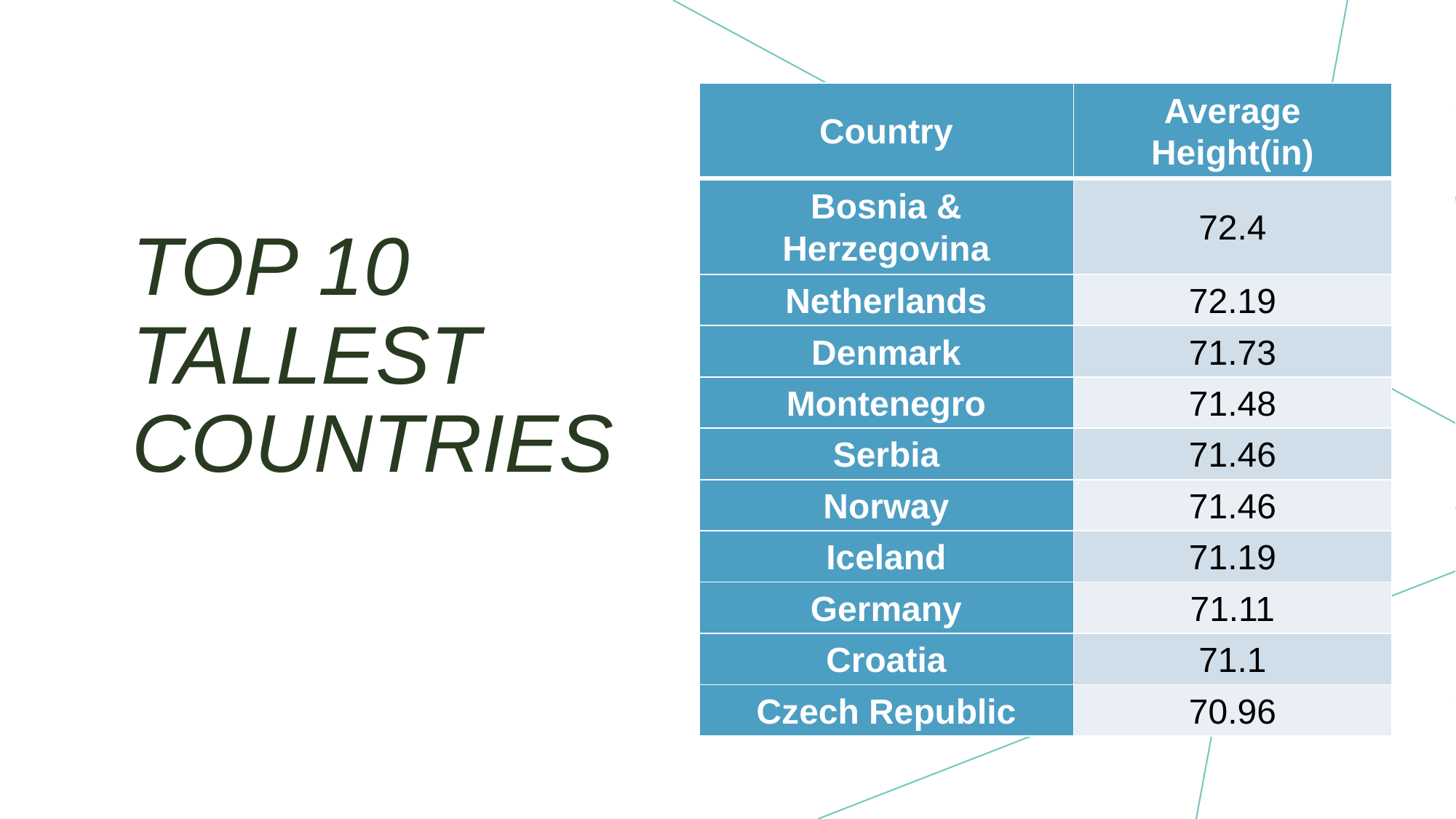

# Top 10 Tallest Countries
| Country | Average Height(in) |
| --- | --- |
| Bosnia & Herzegovina | 72.4 |
| Netherlands | 72.19 |
| Denmark | 71.73 |
| Montenegro | 71.48 |
| Serbia | 71.46 |
| Norway | 71.46 |
| Iceland | 71.19 |
| Germany | 71.11 |
| Croatia | 71.1 |
| Czech Republic | 70.96 |